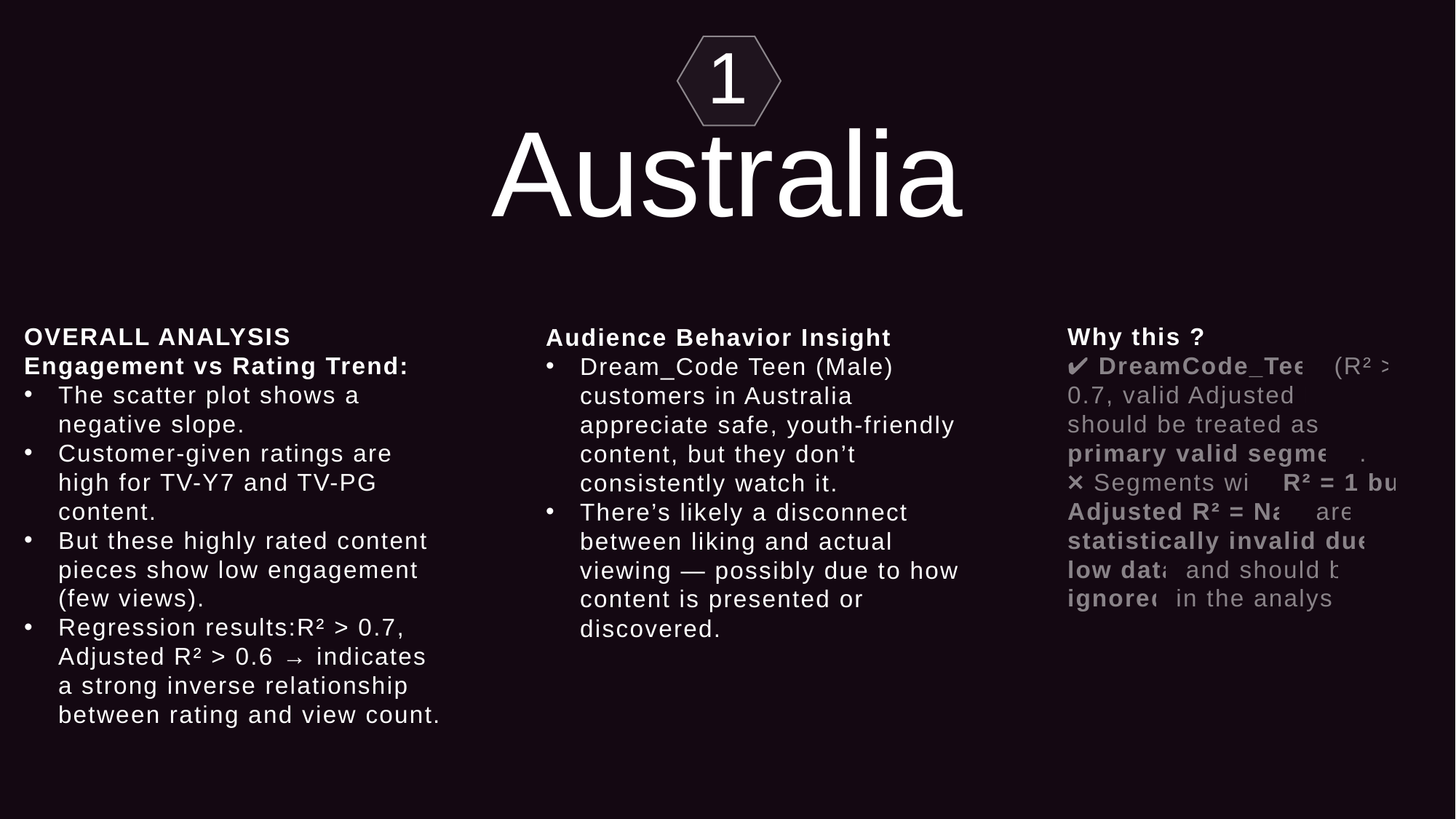

1

Australia
OVERALL ANALYSIS
Engagement vs Rating Trend:
The scatter plot shows a negative slope.
Customer-given ratings are high for TV-Y7 and TV-PG content.
But these highly rated content pieces show low engagement (few views).
Regression results:R² > 0.7, Adjusted R² > 0.6 → indicates a strong inverse relationship between rating and view count.

Why this ?
✔️ DreamCode_Teen (R² > 0.7, valid Adjusted R²) should be treated as the primary valid segment.
❌ Segments with R² = 1 but Adjusted R² = NaN are statistically invalid due to low data and should be ignored in the analysis.
Audience Behavior Insight
Dream_Code Teen (Male) customers in Australia appreciate safe, youth-friendly content, but they don’t consistently watch it.
There’s likely a disconnect between liking and actual viewing — possibly due to how content is presented or discovered.
RECOMMENDATION
1. Enhance Visibility of High-Rated Content:
Promote TV-Y7 and TV-PG (preferred by males) and TV-14 (preferred by females) through:
Spotlight sections
“Top Rated by DreamCode_Teens in Australia” banners
Genre-based carousels for teen viewers
2. Use Targeted Micro-Campaigns:
Run short-form video promos on platforms teens actively use (YouTube, Instagram, Snapchat).
Tailor content:
	Male focus: highlight funny, techy, or action hooks from TV-Y7 & TV-PG.
	Female focus: promote dramatic or emotional moments from TV-14 content.
Use 15–30 second snackable clips rather than full trailers
Improve Content Packaging
Refresh:
Thumbnails (bright, high contrast, with characters or key emotion scenes)
Episode names (add curiosity or trend keywords)
Descriptions with hooks like “For fans of AI & animation” or “Teen rebellion meets tech”
Ensure alignment with current teen trends.